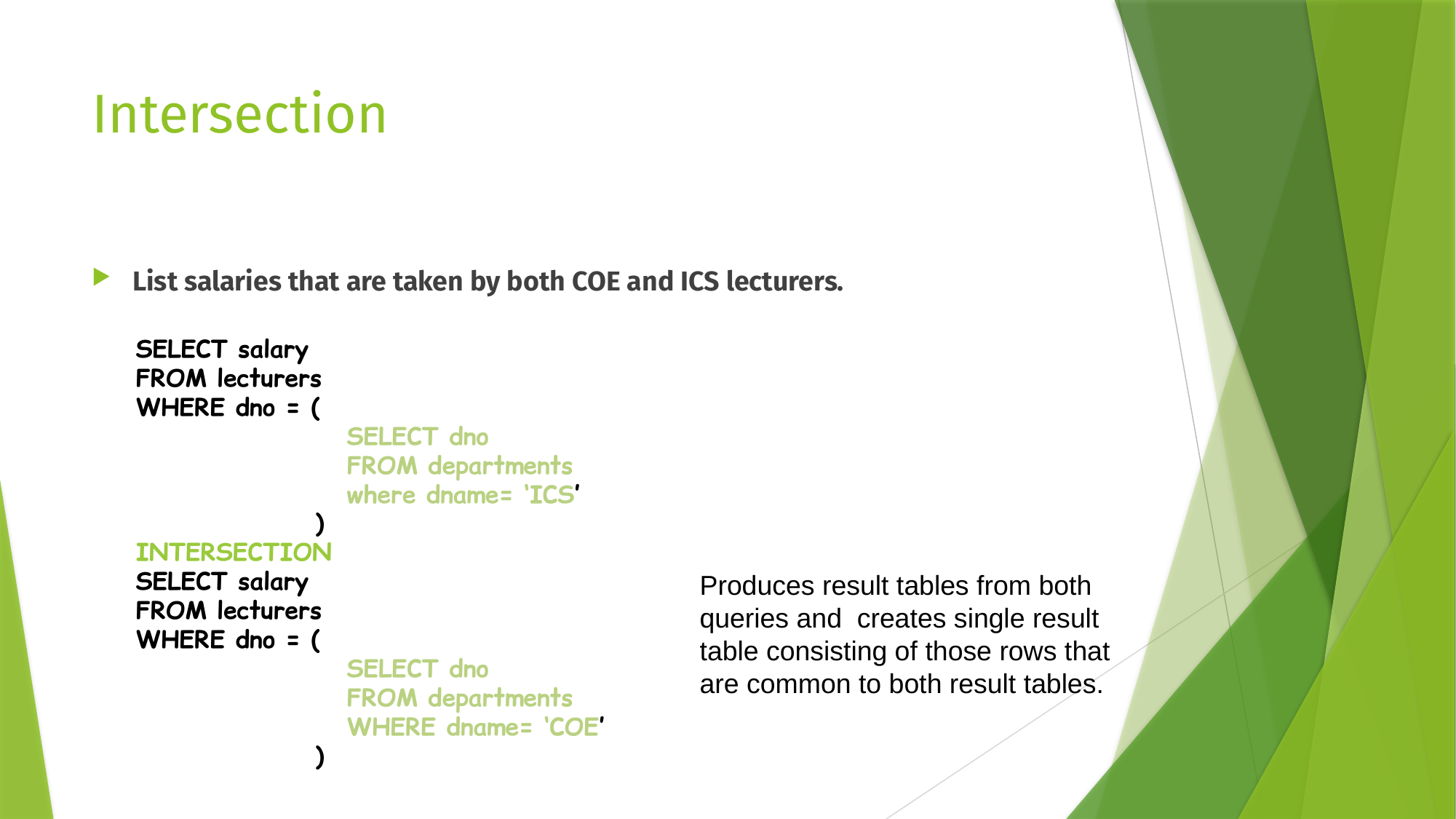

# Intersection
List salaries that are taken by both COE and ICS lecturers.

SELECT salary
FROM lecturers
WHERE dno = (
                    SELECT dno
                    FROM departments
                    where dname= ‘ICS’
                 )
INTERSECTION
SELECT salary
FROM lecturers
WHERE dno = (
                    SELECT dno
                    FROM departments
                    WHERE dname= ‘COE’
                 )

Produces result tables from both queries and  creates single result table consisting of those rows that are common to both result tables.